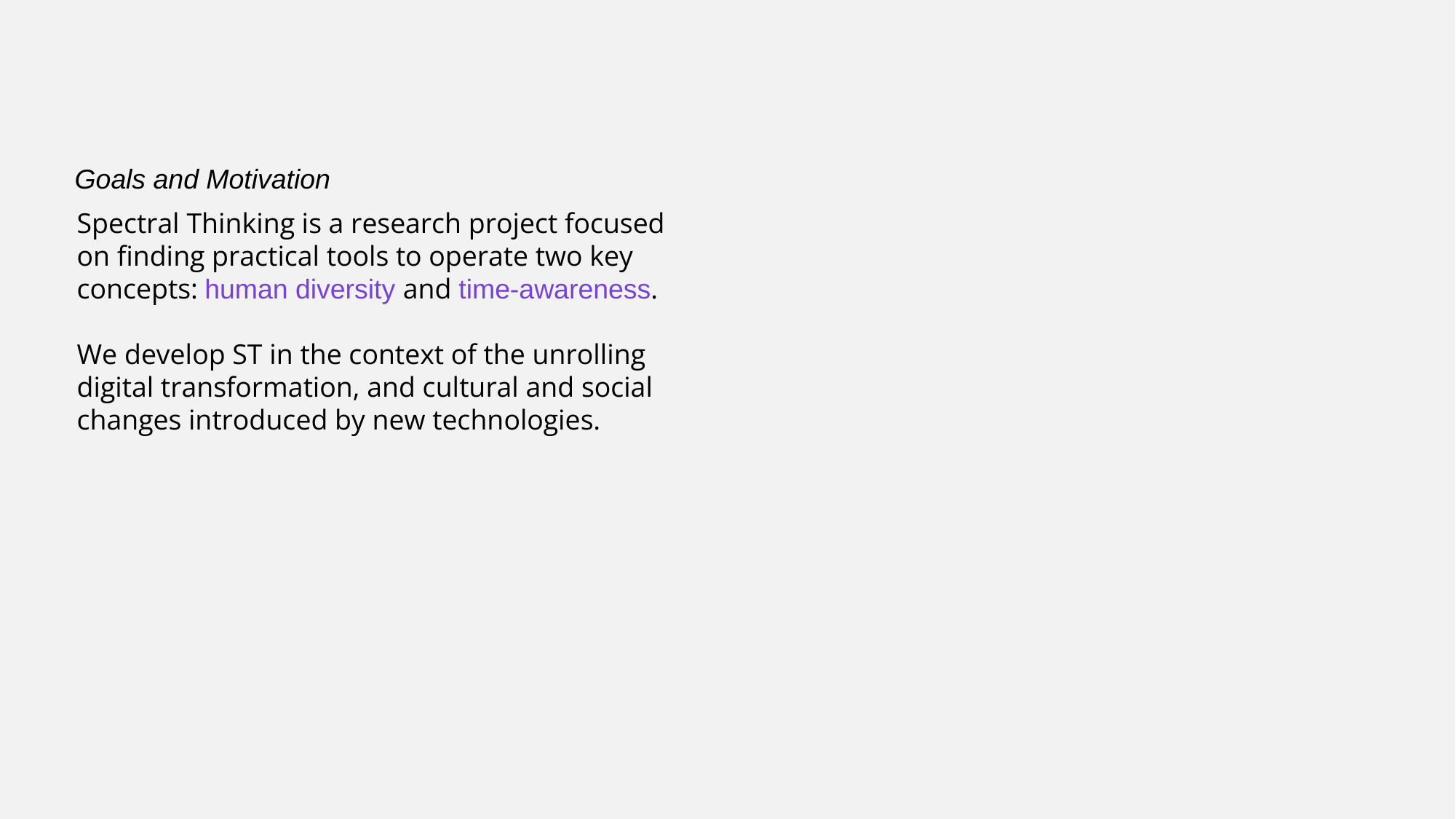

Goals and Motivation
Spectral Thinking is a research project focused on finding practical tools to operate two key concepts: human diversity and time-awareness.

We develop ST in the context of the unrolling digital transformation, and cultural and social changes introduced by new technologies.